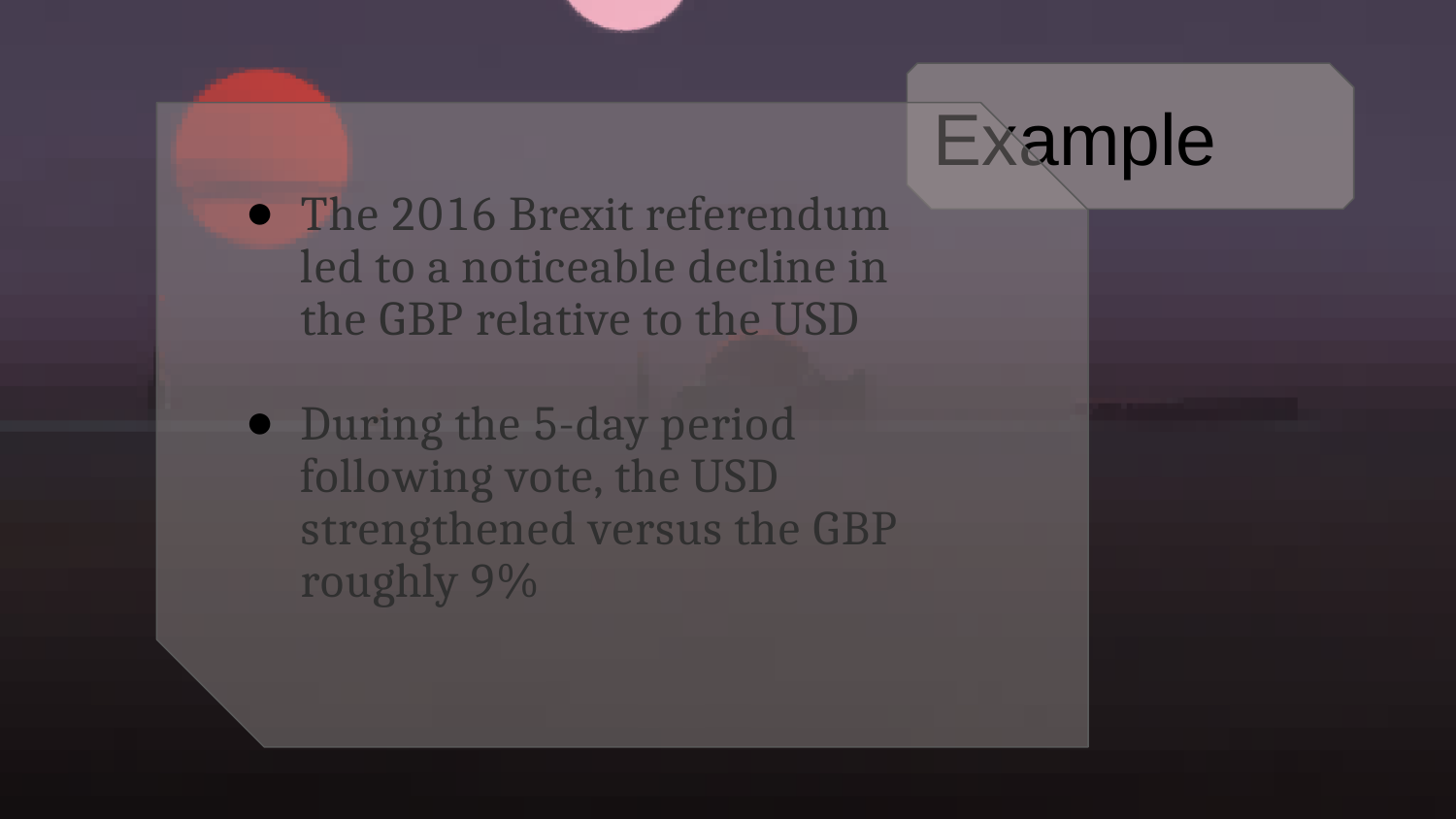

Example

The 2016 Brexit referendum led to a noticeable decline in the GBP relative to the USD

During the 5-day period following vote, the USD strengthened versus the GBP roughly 9%